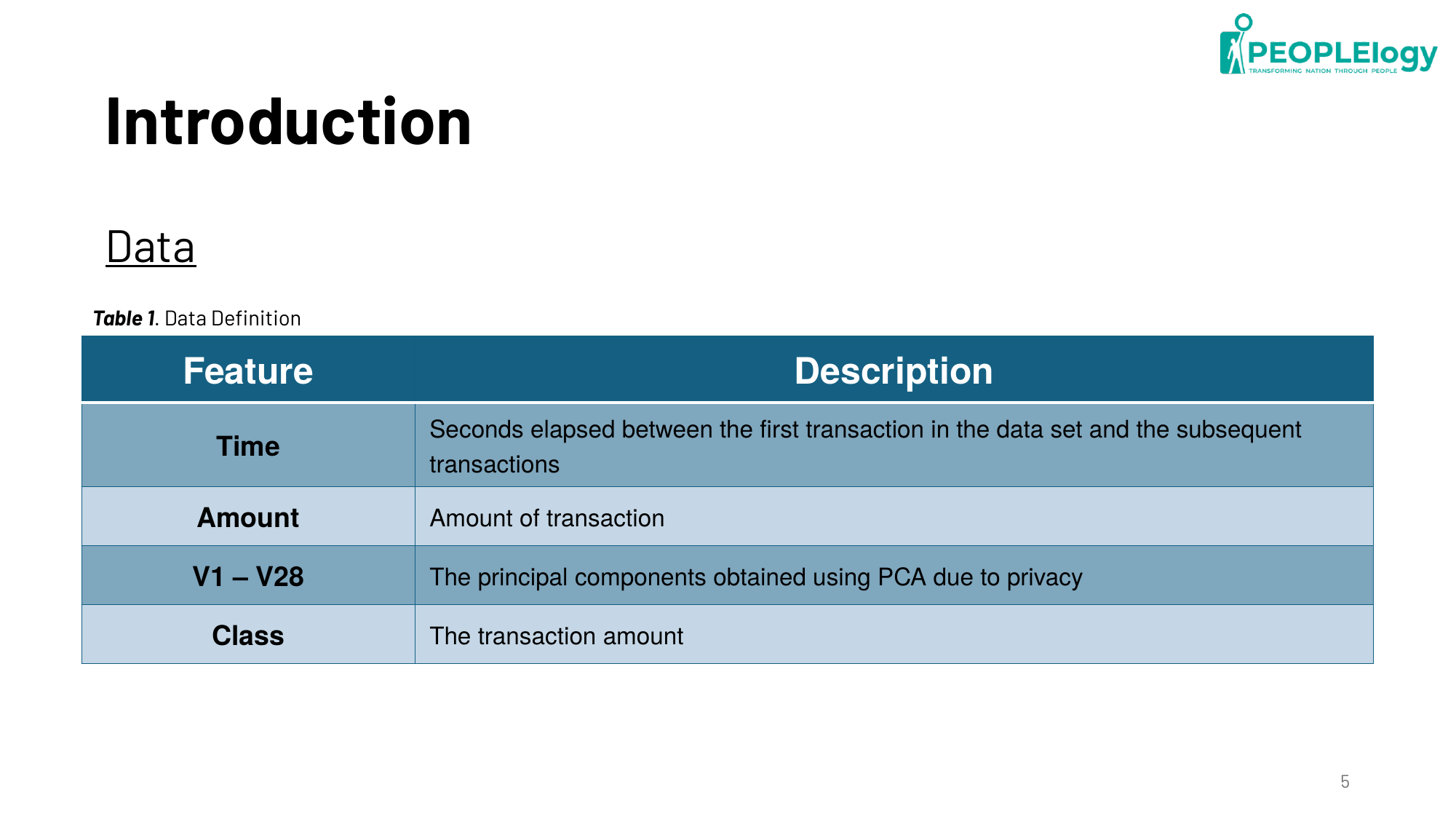

# Introduction
Data

Table 1. Data Definition
| Feature | Description |
| --- | --- |
| Time | Seconds elapsed between the first transaction in the data set and the subsequent transactions |
| Amount | Amount of transaction |
| V1 – V28 | The principal components obtained using PCA due to privacy |
| Class | The transaction amount |
5